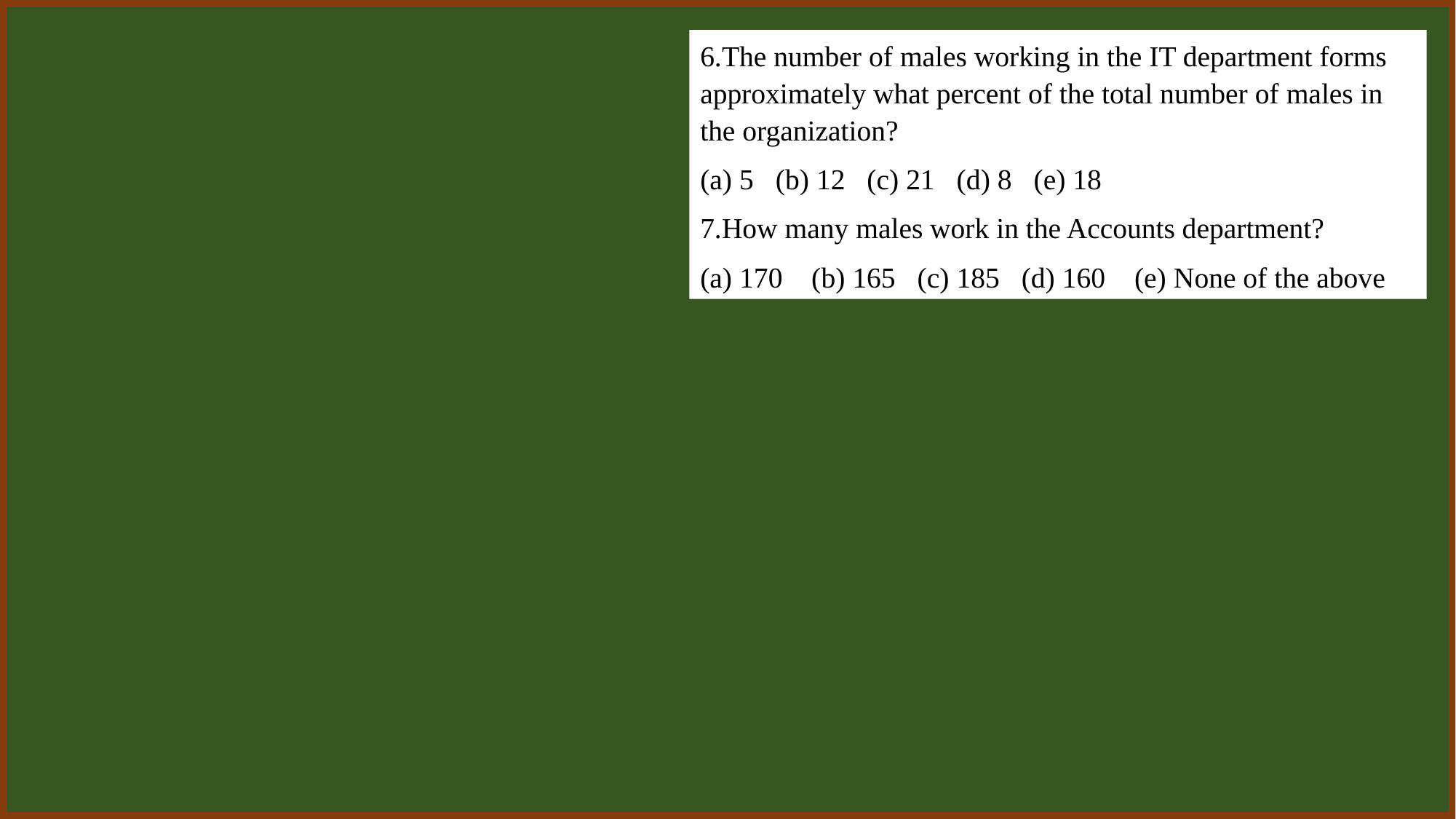

6.The number of males working in the IT department forms approximately what percent of the total number of males in the organization?
(a) 5   (b) 12   (c) 21   (d) 8   (e) 18
7.How many males work in the Accounts department?
(a) 170    (b) 165   (c) 185   (d) 160    (e) None of the above